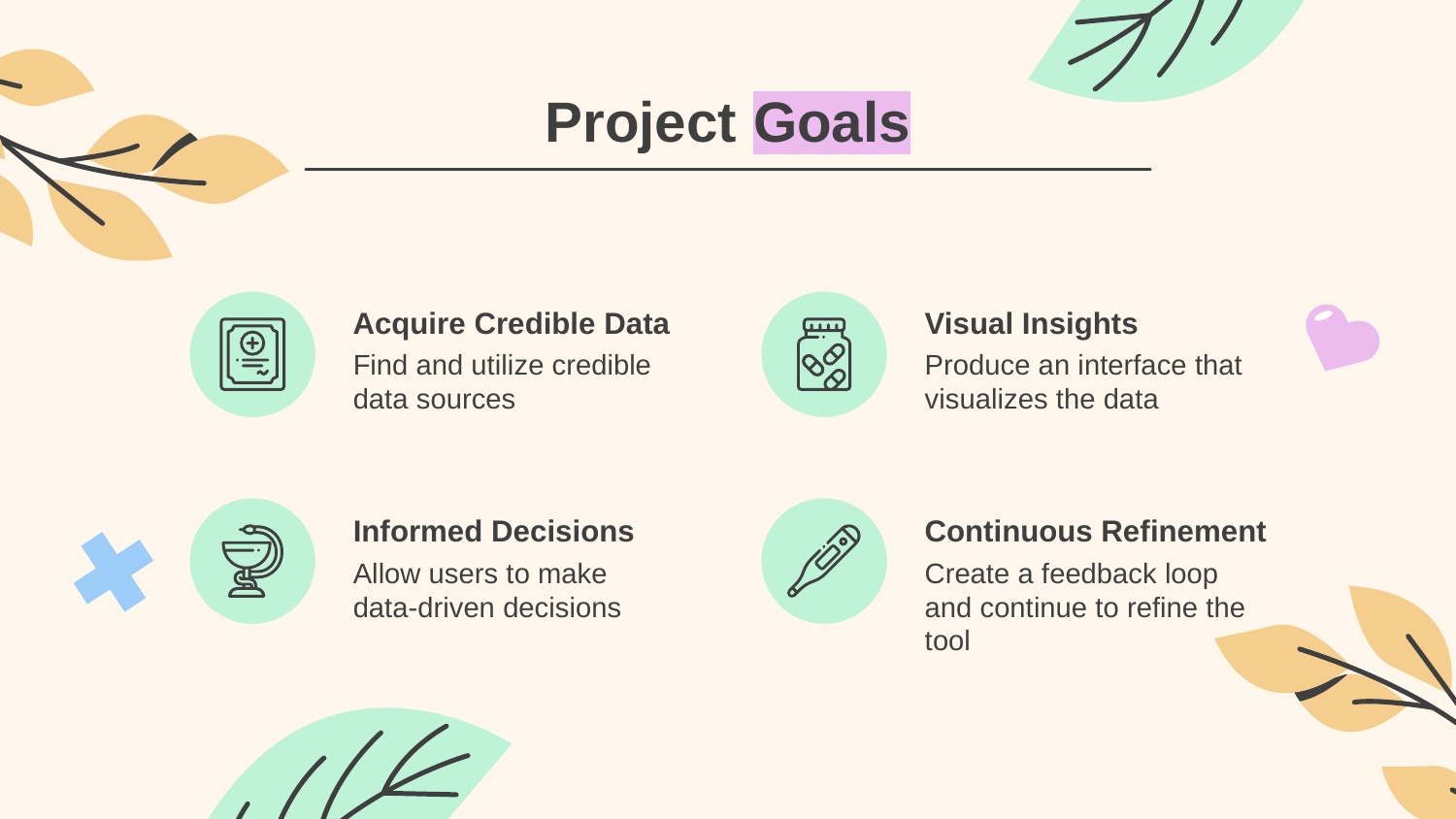

# Project Goals

Acquire Credible Data
Visual Insights

Find and utilize credible data sources
Produce an interface that visualizes the data

Informed Decisions
Continuous Refinement

Allow users to make data-driven decisions
Create a feedback loop and continue to refine the tool